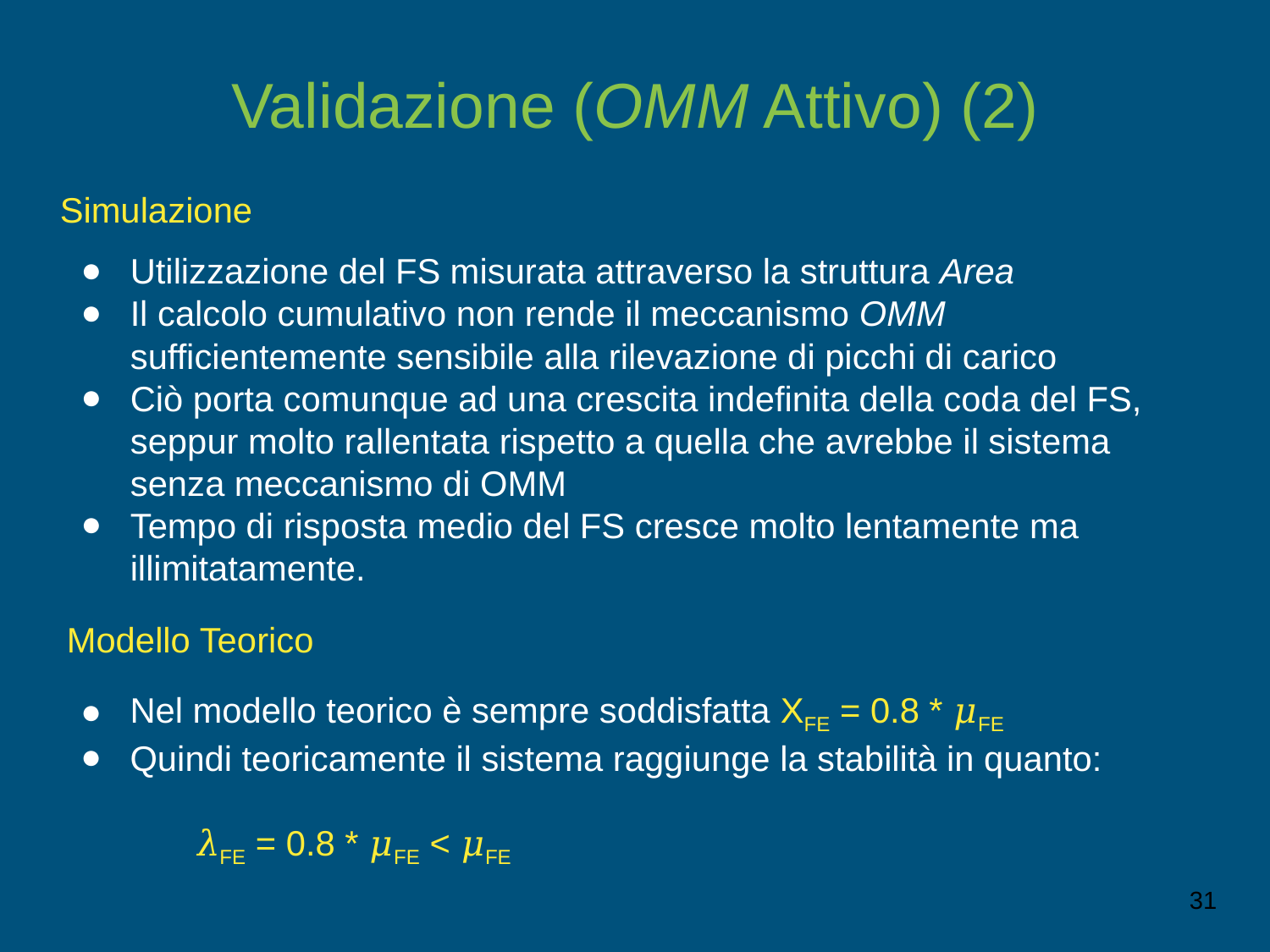

# Validazione (OMM Attivo) (2)
Simulazione
Utilizzazione del FS misurata attraverso la struttura Area
Il calcolo cumulativo non rende il meccanismo OMM sufficientemente sensibile alla rilevazione di picchi di carico
Ciò porta comunque ad una crescita indefinita della coda del FS, seppur molto rallentata rispetto a quella che avrebbe il sistema senza meccanismo di OMM
Tempo di risposta medio del FS cresce molto lentamente ma illimitatamente.
Modello Teorico
Nel modello teorico è sempre soddisfatta XFE = 0.8 * 𝜇FE
Quindi teoricamente il sistema raggiunge la stabilità in quanto:

	𝜆FE = 0.8 * 𝜇FE < 𝜇FE
31